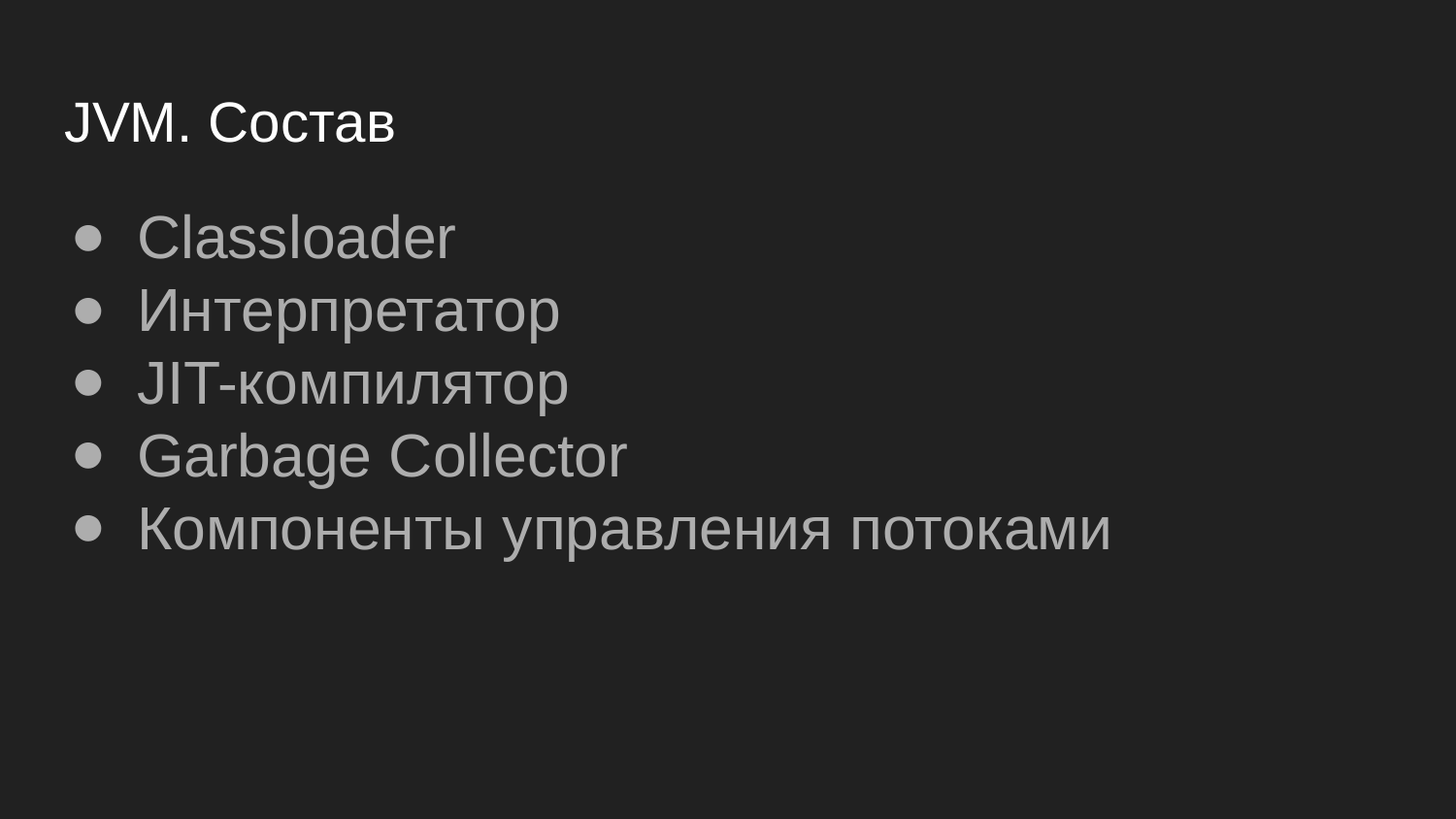

# JVM. Состав
Classloader
Интерпретатор
JIT-компилятор
Garbage Collector
Компоненты управления потоками